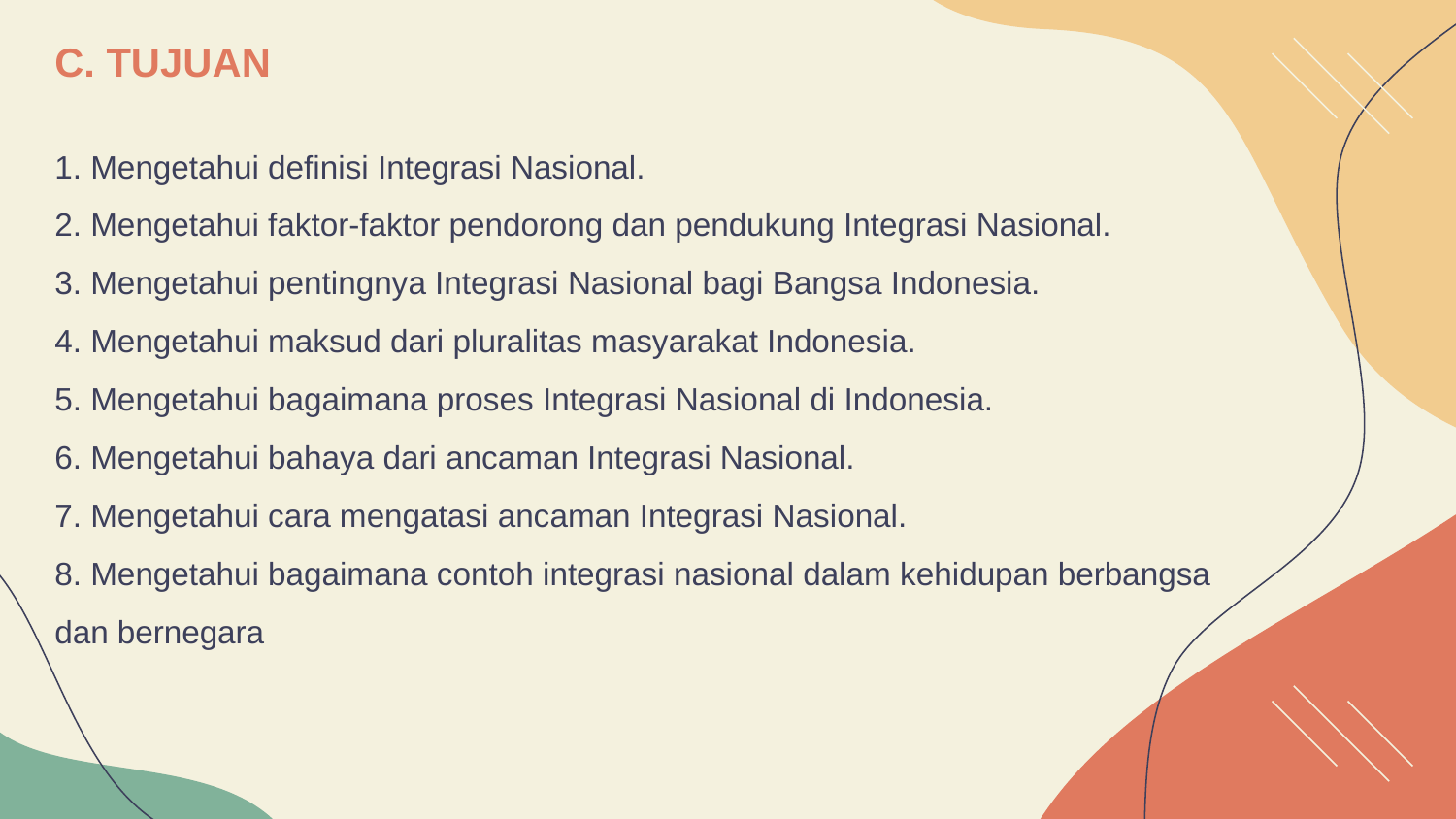

C. TUJUAN
1. Mengetahui definisi Integrasi Nasional. 
2. Mengetahui faktor-faktor pendorong dan pendukung Integrasi Nasional. 
3. Mengetahui pentingnya Integrasi Nasional bagi Bangsa Indonesia. 
4. Mengetahui maksud dari pluralitas masyarakat Indonesia.
5. Mengetahui bagaimana proses Integrasi Nasional di Indonesia. 
6. Mengetahui bahaya dari ancaman Integrasi Nasional. 
7. Mengetahui cara mengatasi ancaman Integrasi Nasional.
8. Mengetahui bagaimana contoh integrasi nasional dalam kehidupan berbangsa dan bernegara